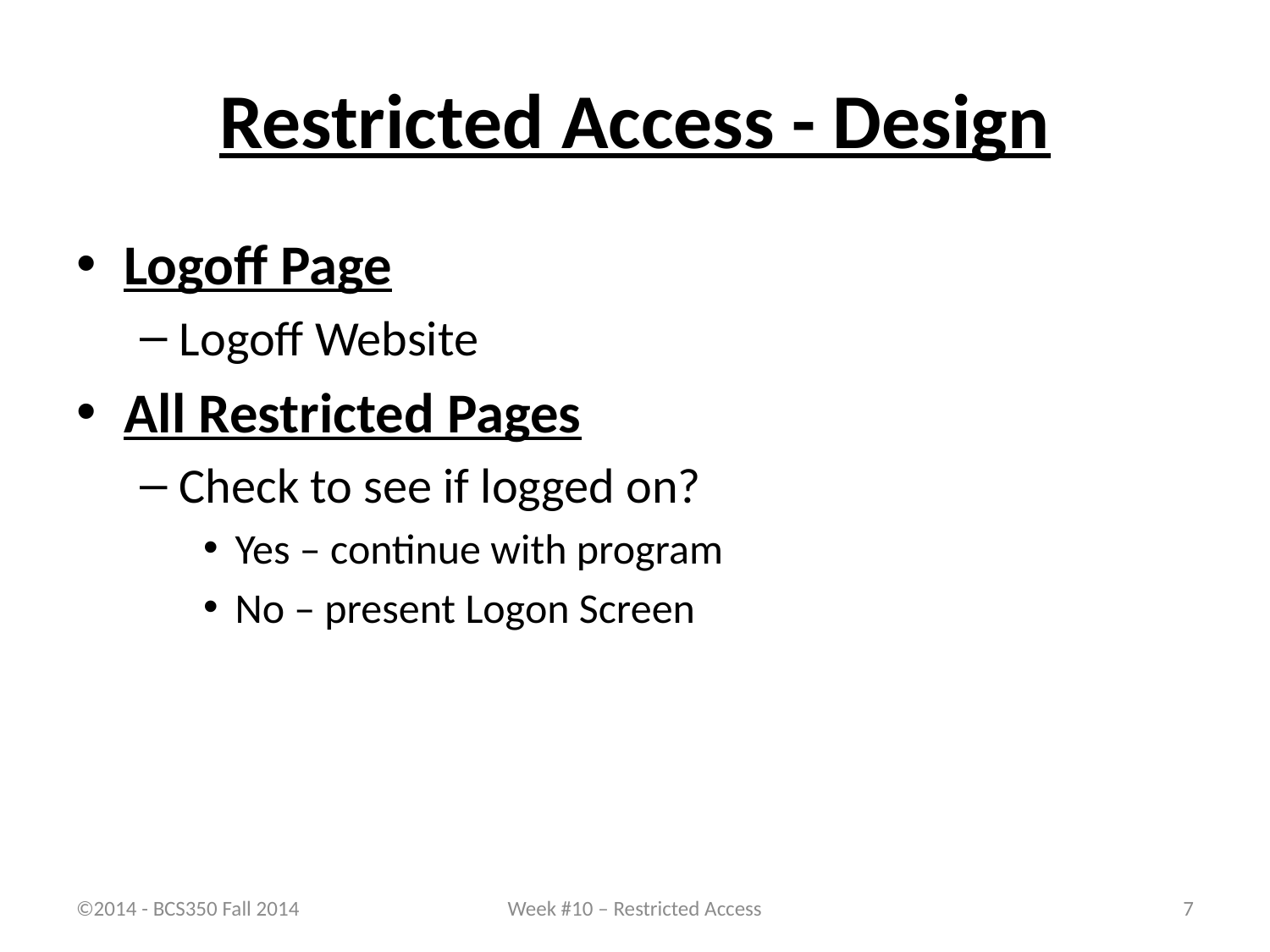

# Restricted Access - Design
Logoff Page
Logoff Website
All Restricted Pages
Check to see if logged on?
Yes – continue with program
No – present Logon Screen
©2014 - BCS350 Fall 2014
Week #10 – Restricted Access
7